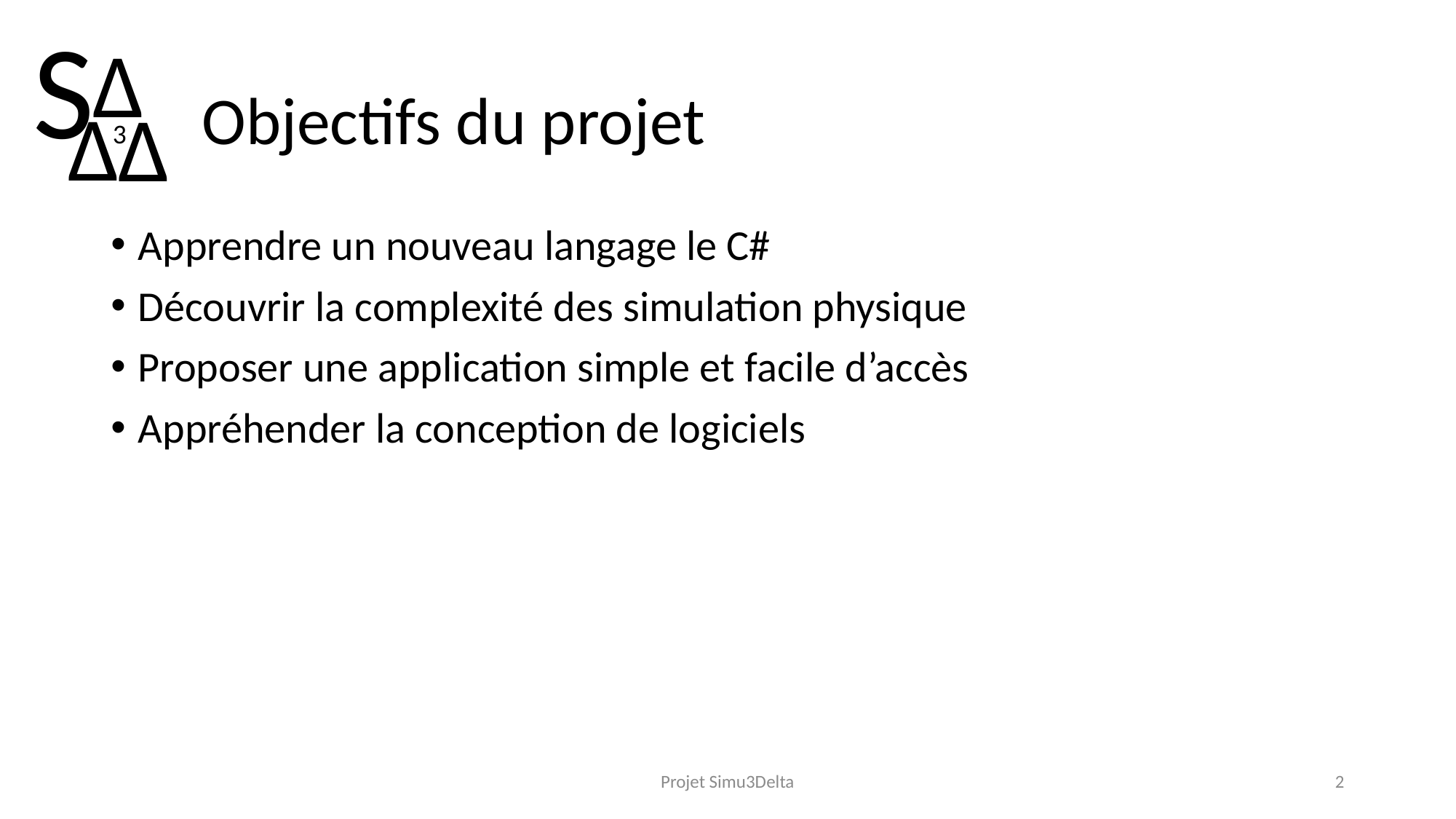

# Objectifs du projet
Apprendre un nouveau langage le C#
Découvrir la complexité des simulation physique
Proposer une application simple et facile d’accès
Appréhender la conception de logiciels
Projet Simu3Delta
2